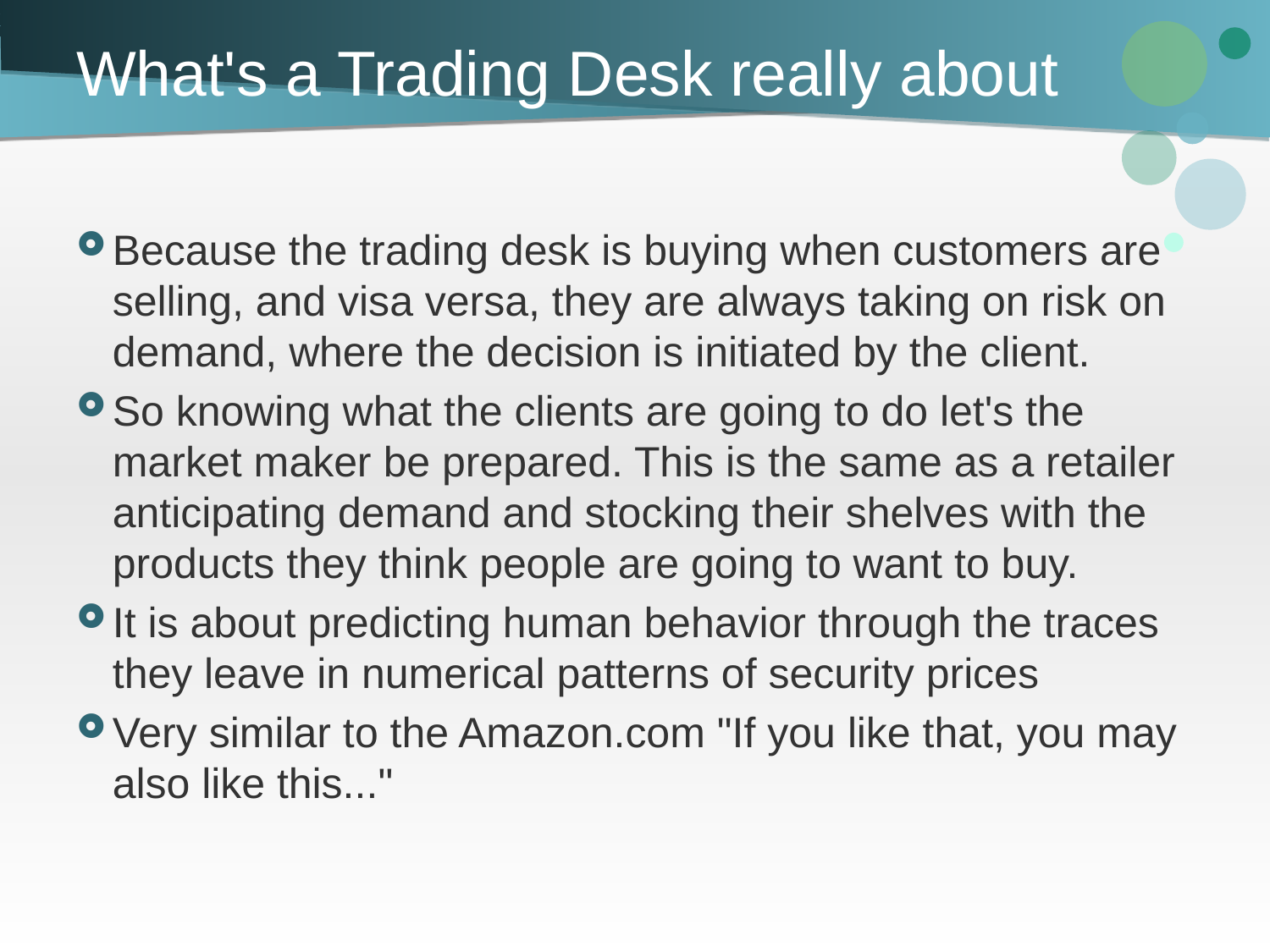

# What's a Trading Desk really about

Because the trading desk is buying when customers are selling, and visa versa, they are always taking on risk on demand, where the decision is initiated by the client.
So knowing what the clients are going to do let's the market maker be prepared. This is the same as a retailer anticipating demand and stocking their shelves with the products they think people are going to want to buy.
It is about predicting human behavior through the traces they leave in numerical patterns of security prices
Very similar to the Amazon.com "If you like that, you may also like this..."